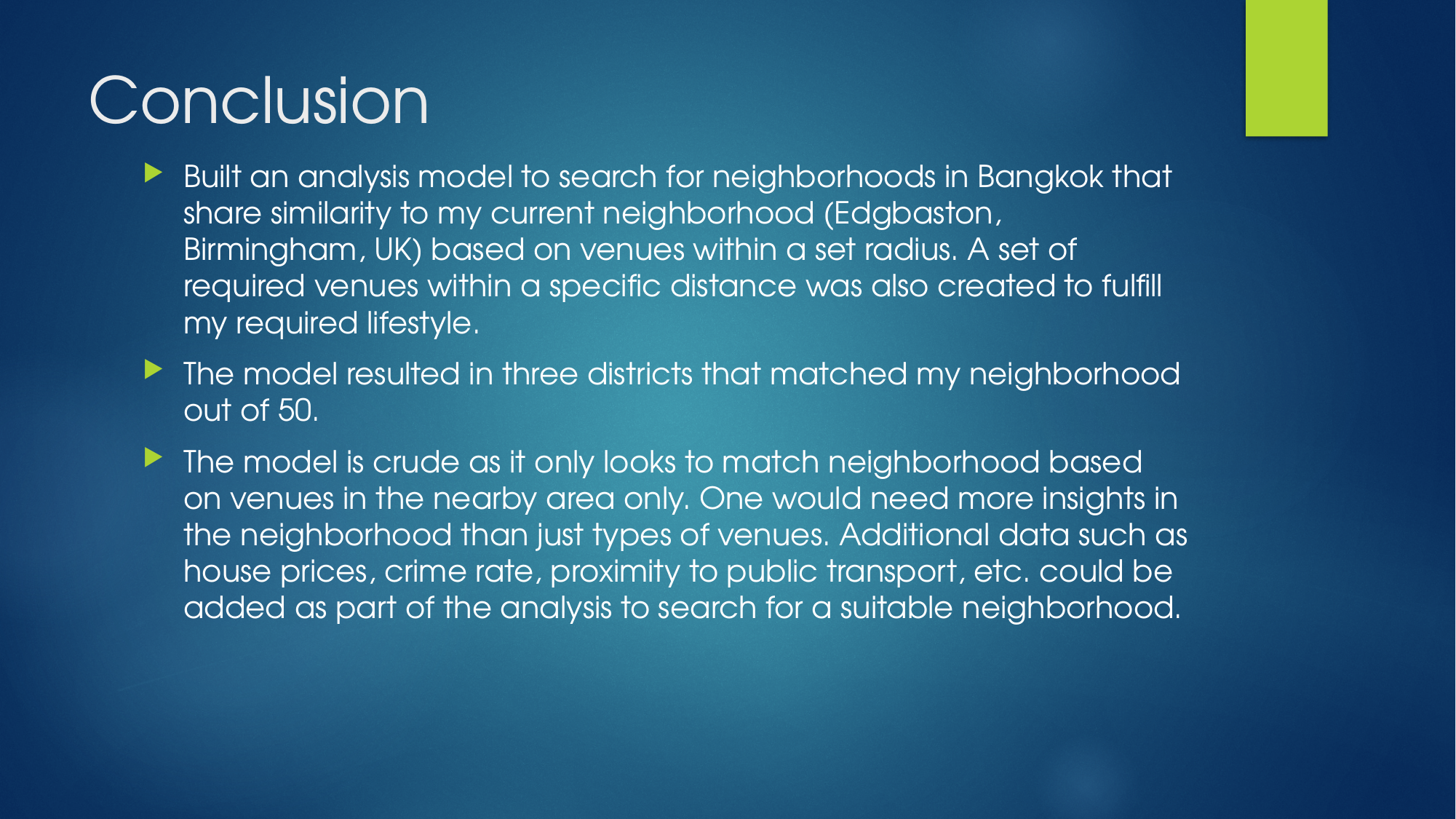

# Conclusion
Built an analysis model to search for neighborhoods in Bangkok that share similarity to my current neighborhood (Edgbaston, Birmingham, UK) based on venues within a set radius. A set of required venues within a specific distance was also created to fulfill my required lifestyle.
The model resulted in three districts that matched my neighborhood out of 50.
The model is crude as it only looks to match neighborhood based on venues in the nearby area only. One would need more insights in the neighborhood than just types of venues. Additional data such as house prices, crime rate, proximity to public transport, etc. could be added as part of the analysis to search for a suitable neighborhood.